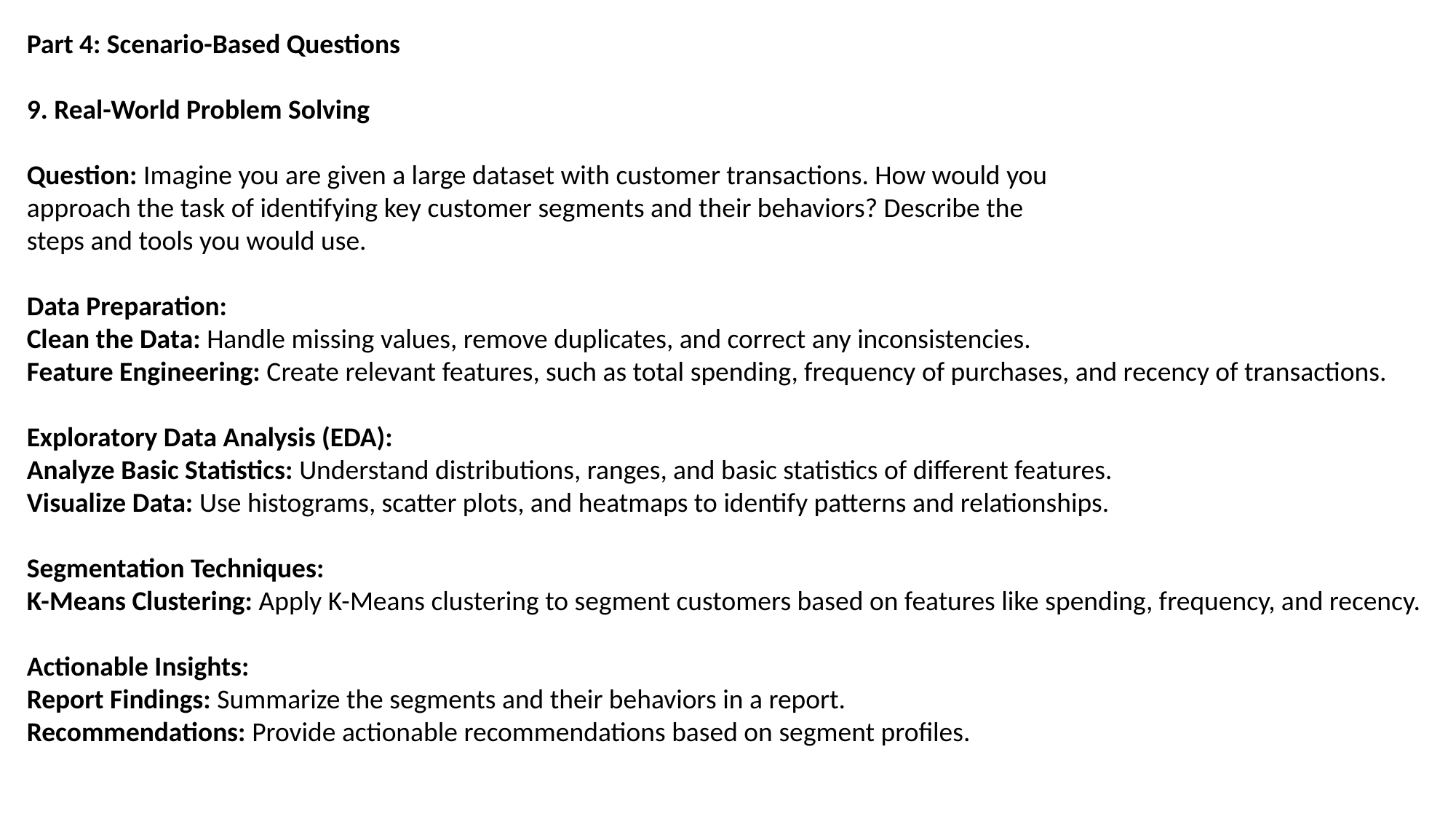

Part 4: Scenario-Based Questions

9. Real-World Problem Solving

Question: Imagine you are given a large dataset with customer transactions. How would you
approach the task of identifying key customer segments and their behaviors? Describe the
steps and tools you would use.

Data Preparation:
Clean the Data: Handle missing values, remove duplicates, and correct any inconsistencies.
Feature Engineering: Create relevant features, such as total spending, frequency of purchases, and recency of transactions.

Exploratory Data Analysis (EDA):
Analyze Basic Statistics: Understand distributions, ranges, and basic statistics of different features.
Visualize Data: Use histograms, scatter plots, and heatmaps to identify patterns and relationships.

Segmentation Techniques:
K-Means Clustering: Apply K-Means clustering to segment customers based on features like spending, frequency, and recency.

Actionable Insights:
Report Findings: Summarize the segments and their behaviors in a report.
Recommendations: Provide actionable recommendations based on segment profiles.